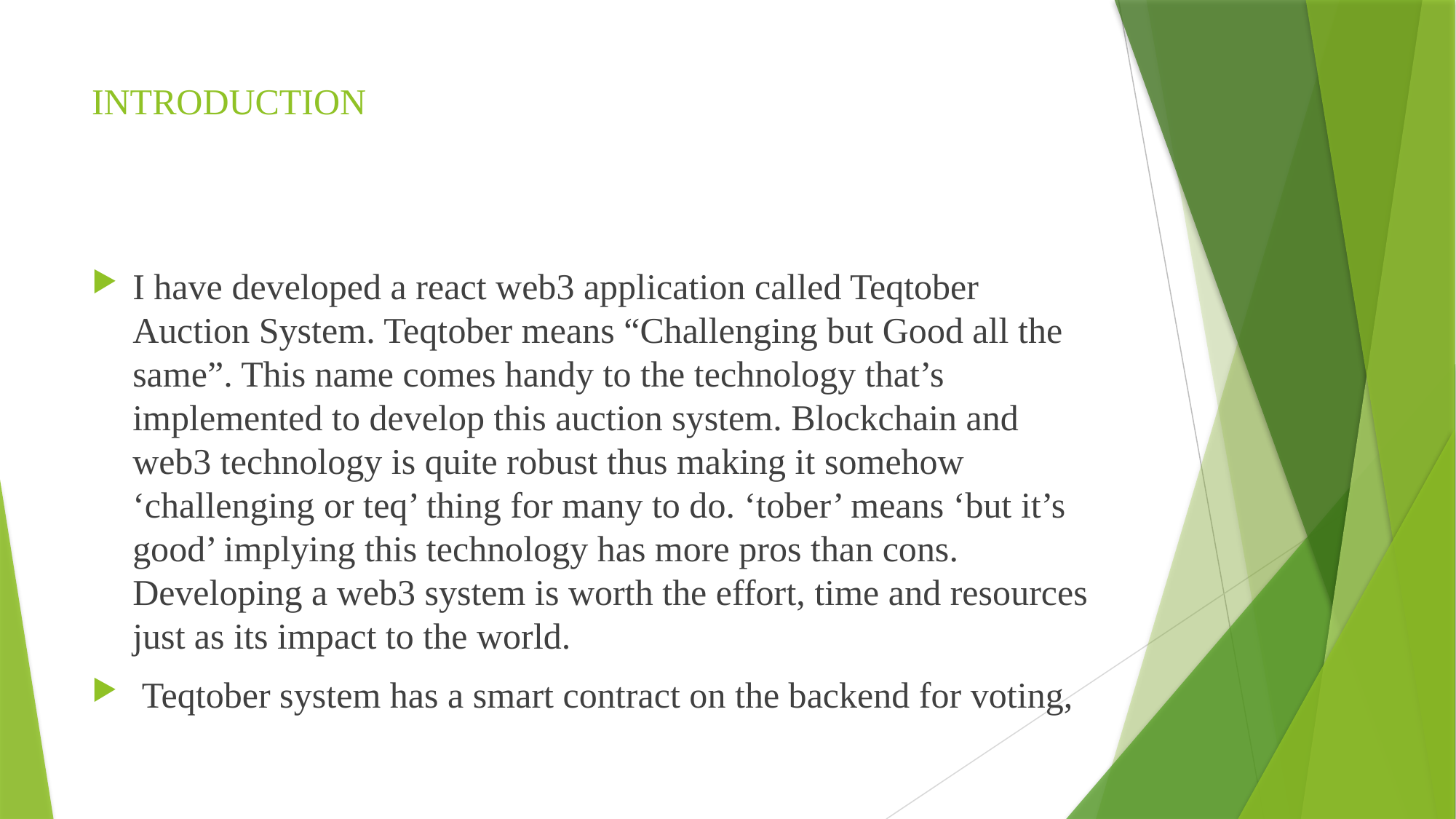

# INTRODUCTION
I have developed a react web3 application called Teqtober  Auction System. Teqtober means “Challenging but Good all the same”. This name comes handy to the technology that’s implemented to develop this auction system. Blockchain and web3 technology is quite robust thus making it somehow ‘challenging or teq’ thing for many to do. ‘tober’ means ‘but it’s good’ implying this technology has more pros than cons. Developing a web3 system is worth the effort, time and resources just as its impact to the world.
 Teqtober system has a smart contract on the backend for voting,